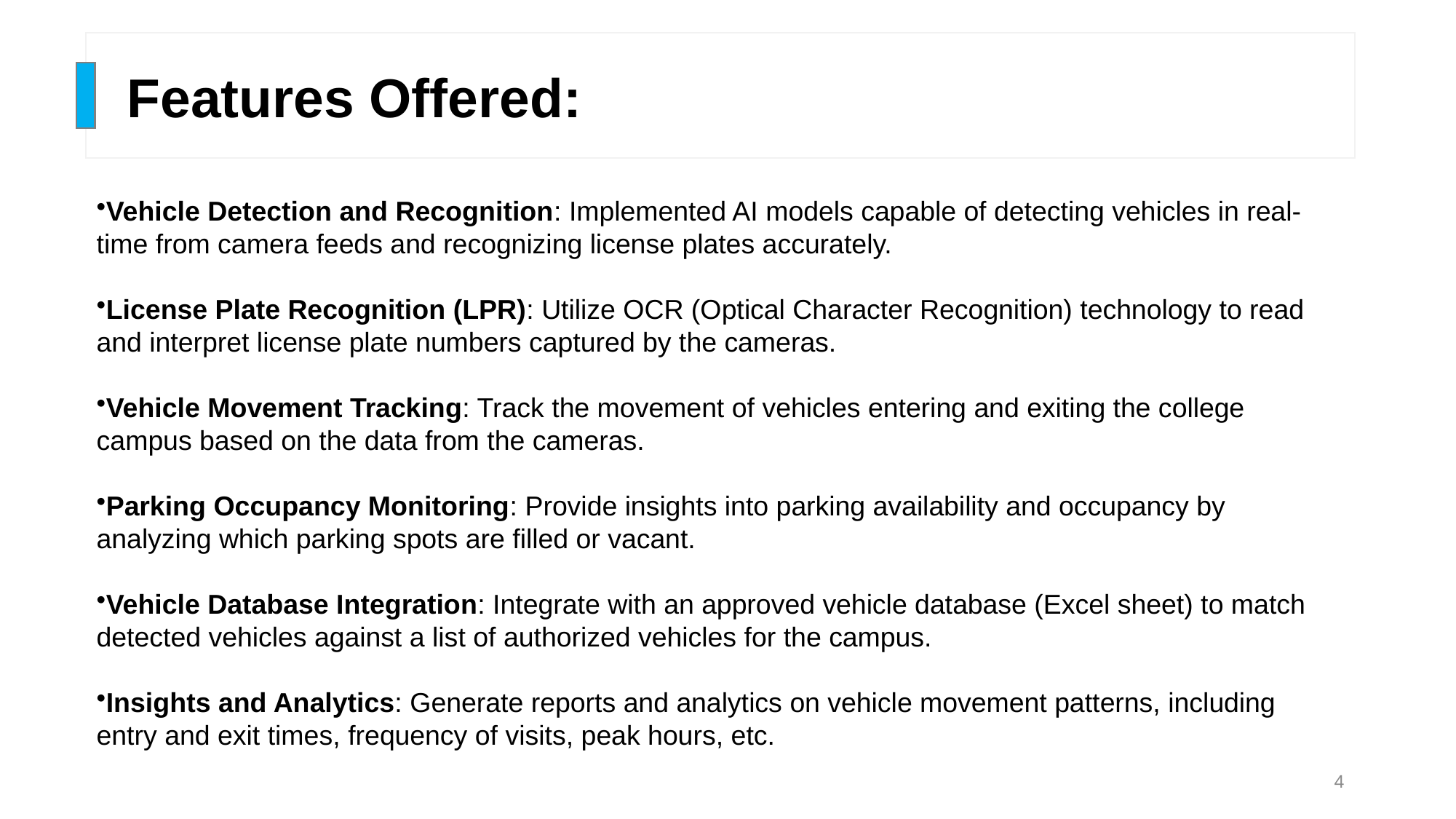

Features Offered:

Vehicle Detection and Recognition: Implemented AI models capable of detecting vehicles in real-time from camera feeds and recognizing license plates accurately.

License Plate Recognition (LPR): Utilize OCR (Optical Character Recognition) technology to read and interpret license plate numbers captured by the cameras.

Vehicle Movement Tracking: Track the movement of vehicles entering and exiting the college campus based on the data from the cameras.

Parking Occupancy Monitoring: Provide insights into parking availability and occupancy by analyzing which parking spots are filled or vacant.

Vehicle Database Integration: Integrate with an approved vehicle database (Excel sheet) to match detected vehicles against a list of authorized vehicles for the campus.

Insights and Analytics: Generate reports and analytics on vehicle movement patterns, including entry and exit times, frequency of visits, peak hours, etc.

4